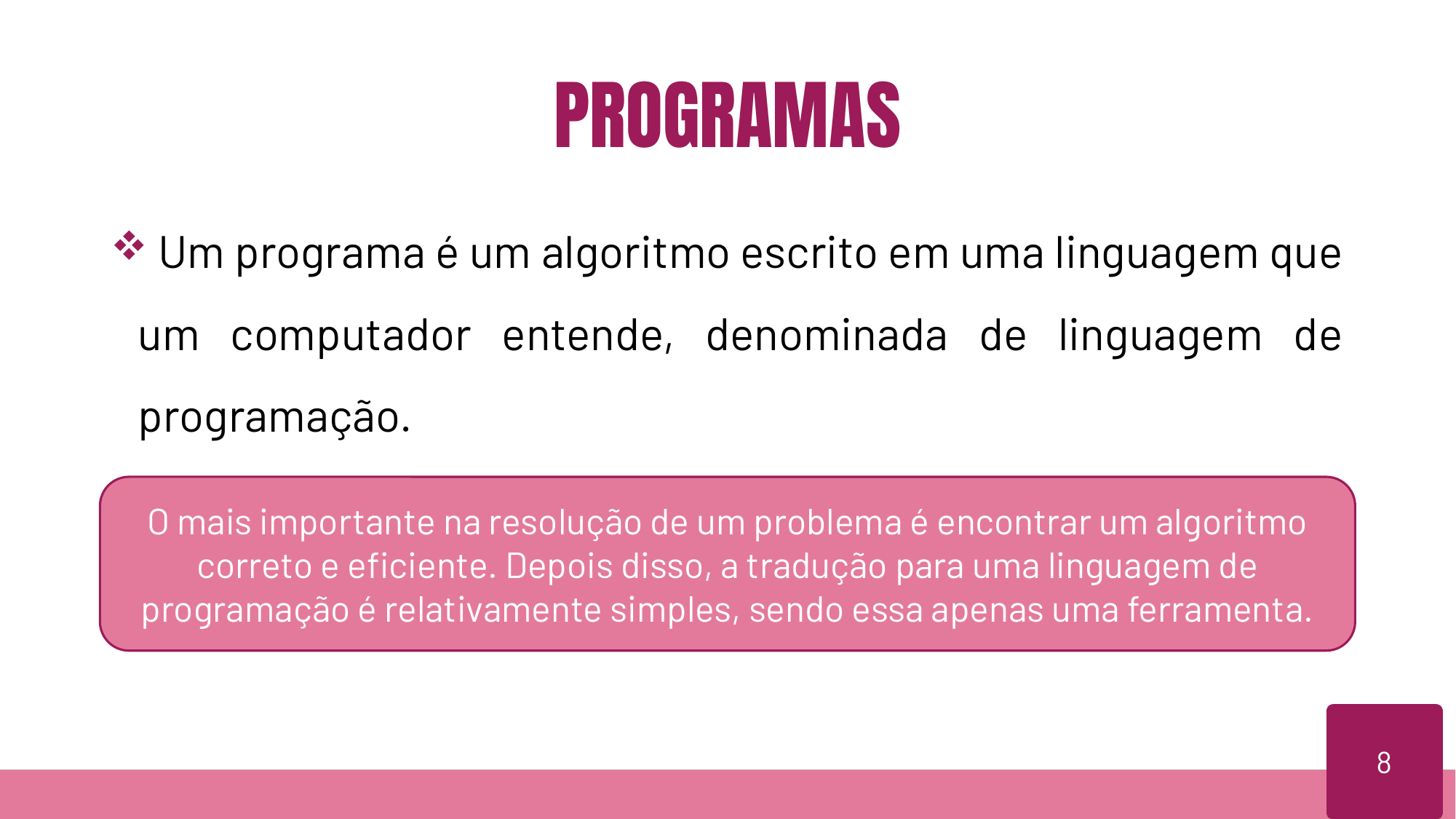

# PROGRAMAS
 Um programa é um algoritmo escrito em uma linguagem que um computador entende, denominada de linguagem de programação.
O mais importante na resolução de um problema é encontrar um algoritmo correto e eficiente. Depois disso, a tradução para uma linguagem de programação é relativamente simples, sendo essa apenas uma ferramenta.
8